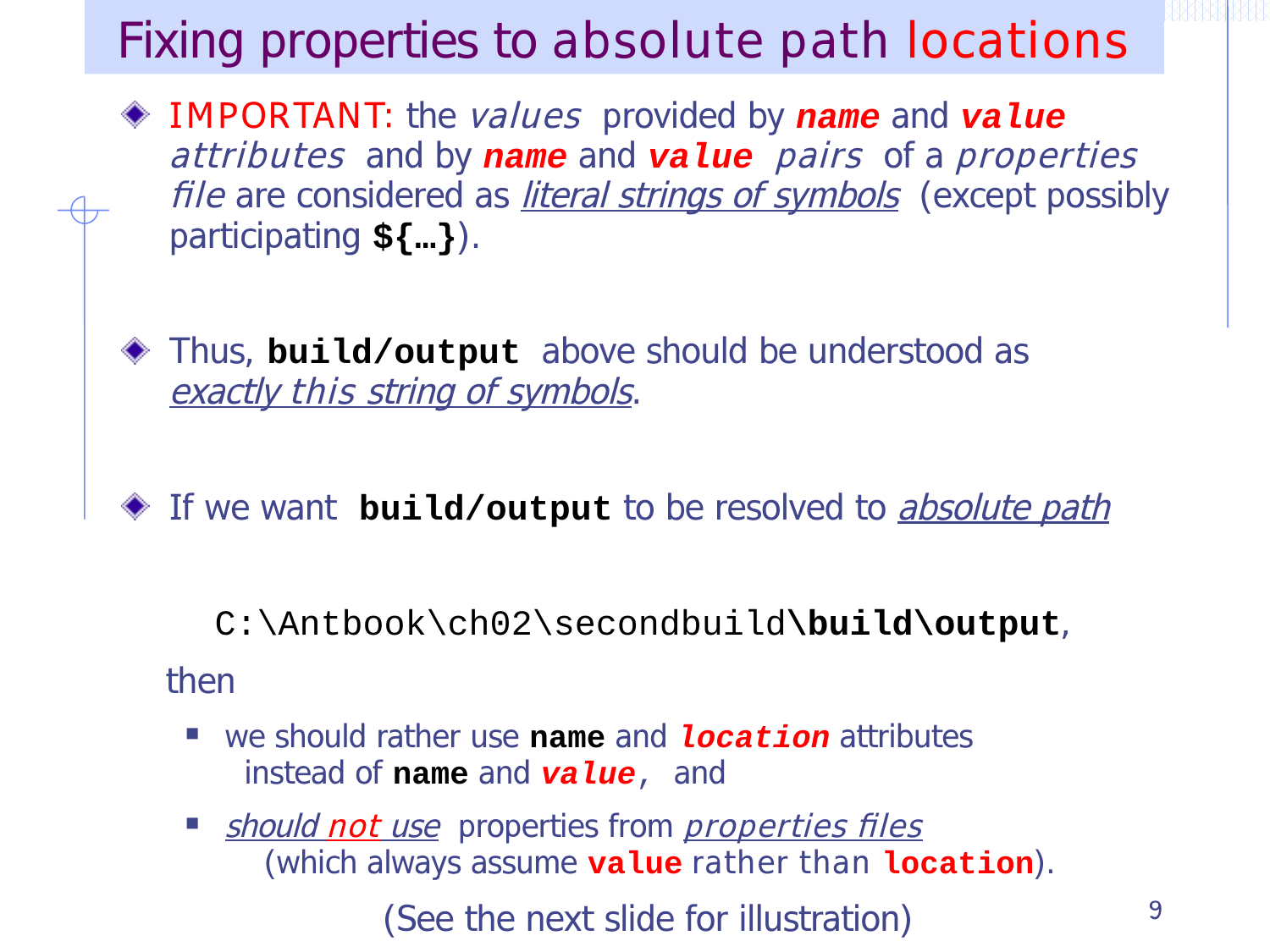

# Fixing properties to absolute path locations
IMPORTANT: the values  provided by name and value attributes  and by name and value pairs  of a properties file are considered as literal strings of symbols  (except possibly participating ${…}).

Thus, build/output above should be understood as              exactly this string of symbols.

If we want  build/output to be resolved to absolute path

C:\Antbook\ch02\secondbuild\build\output,
    then
we should rather use name and location attributes                       instead of name and value, and
should not use  properties from properties files                              (which always assume value rather than location).
(See the next slide for illustration)
9